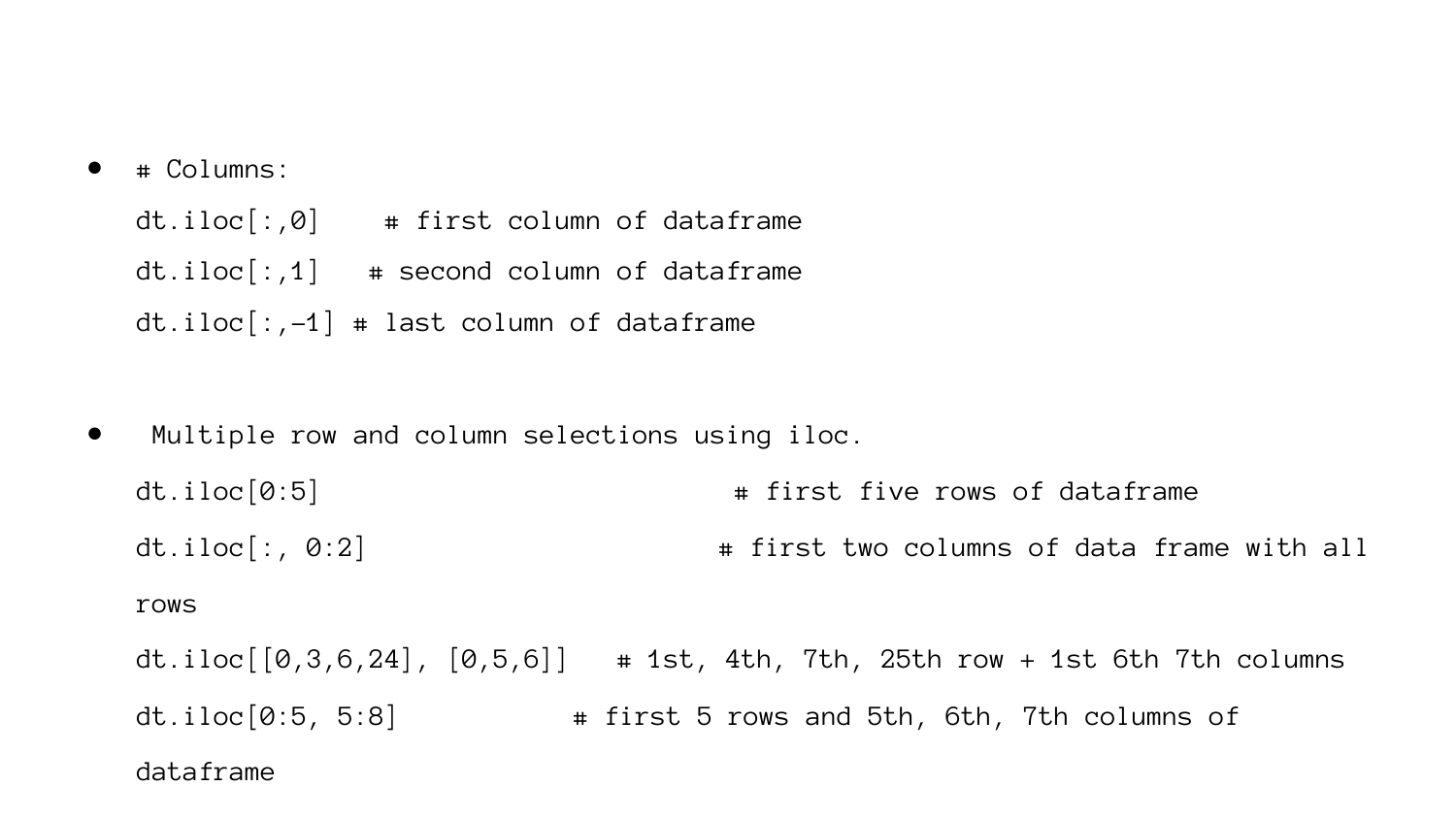

#
# Columns:
dt.iloc[:,0]    # first column of dataframe
dt.iloc[:,1]   # second column of dataframe
dt.iloc[:,-1] # last column of dataframe

 Multiple row and column selections using iloc.
dt.iloc[0:5]			 # first five rows of dataframe
dt.iloc[:, 0:2] 			# first two columns of data frame with all rows
dt.iloc[[0,3,6,24], [0,5,6]]   # 1st, 4th, 7th, 25th row + 1st 6th 7th columns
dt.iloc[0:5, 5:8] 		# first 5 rows and 5th, 6th, 7th columns of dataframe